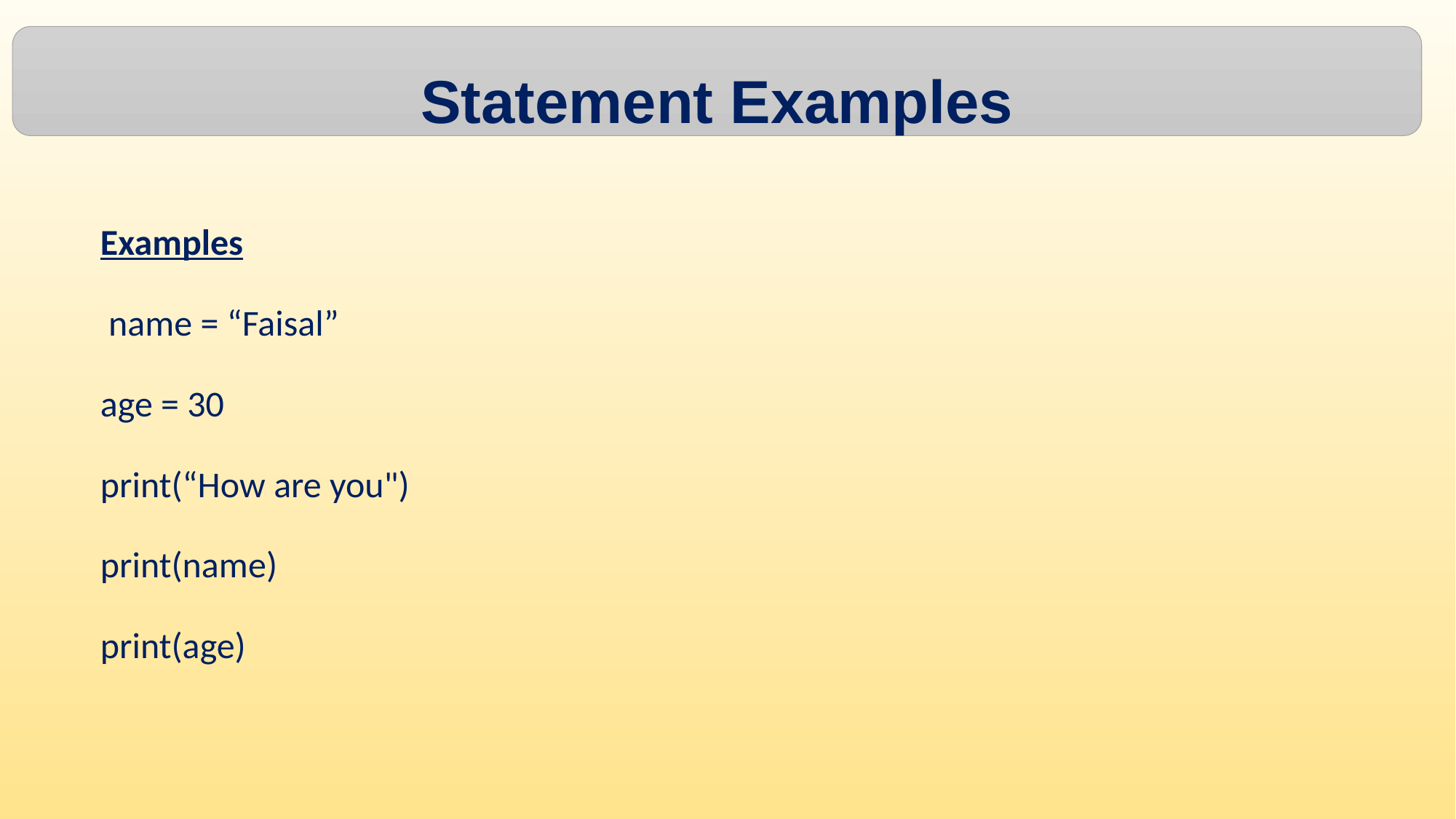

Statement Examples
Examples
 name = “Faisal”
age = 30
print(“How are you")
print(name)
print(age)